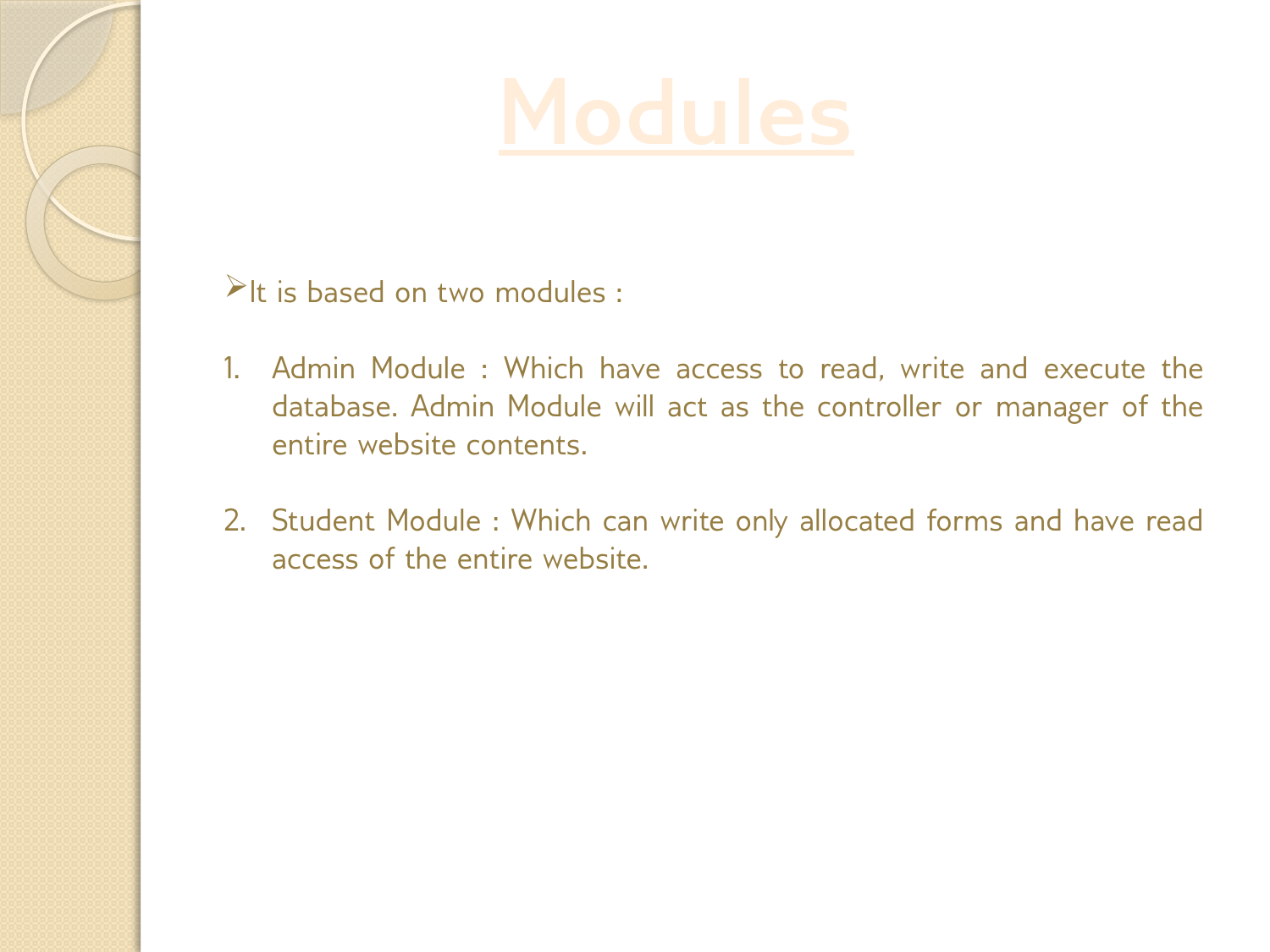

Modules
It is based on two modules :

Admin Module : Which have access to read, write and execute the database. Admin Module will act as the controller or manager of the entire website contents.

Student Module : Which can write only allocated forms and have read access of the entire website.